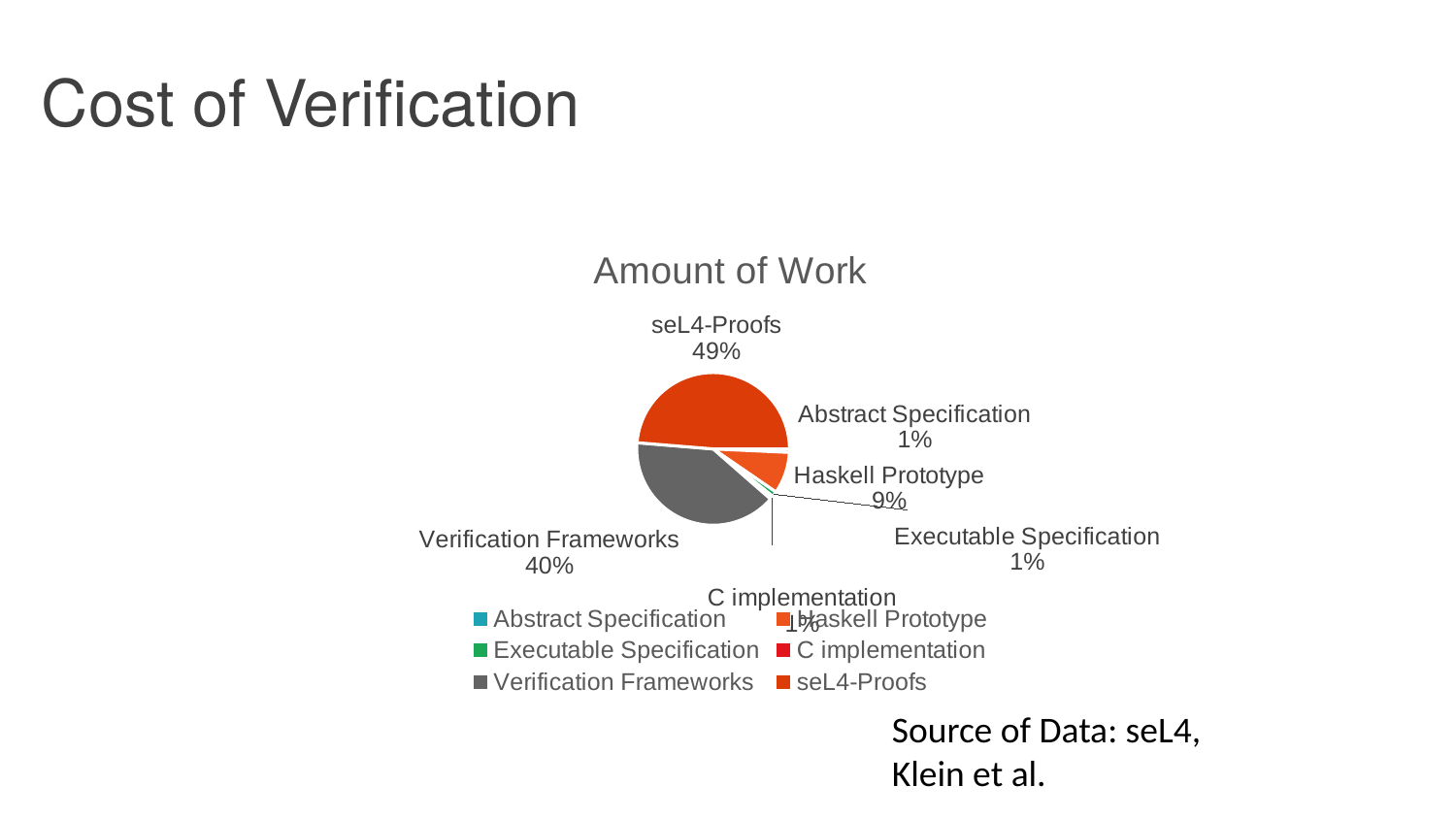

# Cost of Verification

### Chart: Amount of Work

| Category | Person-Months |
|---|---|
| Abstract Specification | 2.0 |
| Haskell Prototype | 24.0 |
| Executable Specification | 3.0 |
| C implementation | 2.0 |
| Verification Frameworks | 108.0 |
| seL4-Proofs | 132.0 |
Source of Data: seL4, Klein et al.